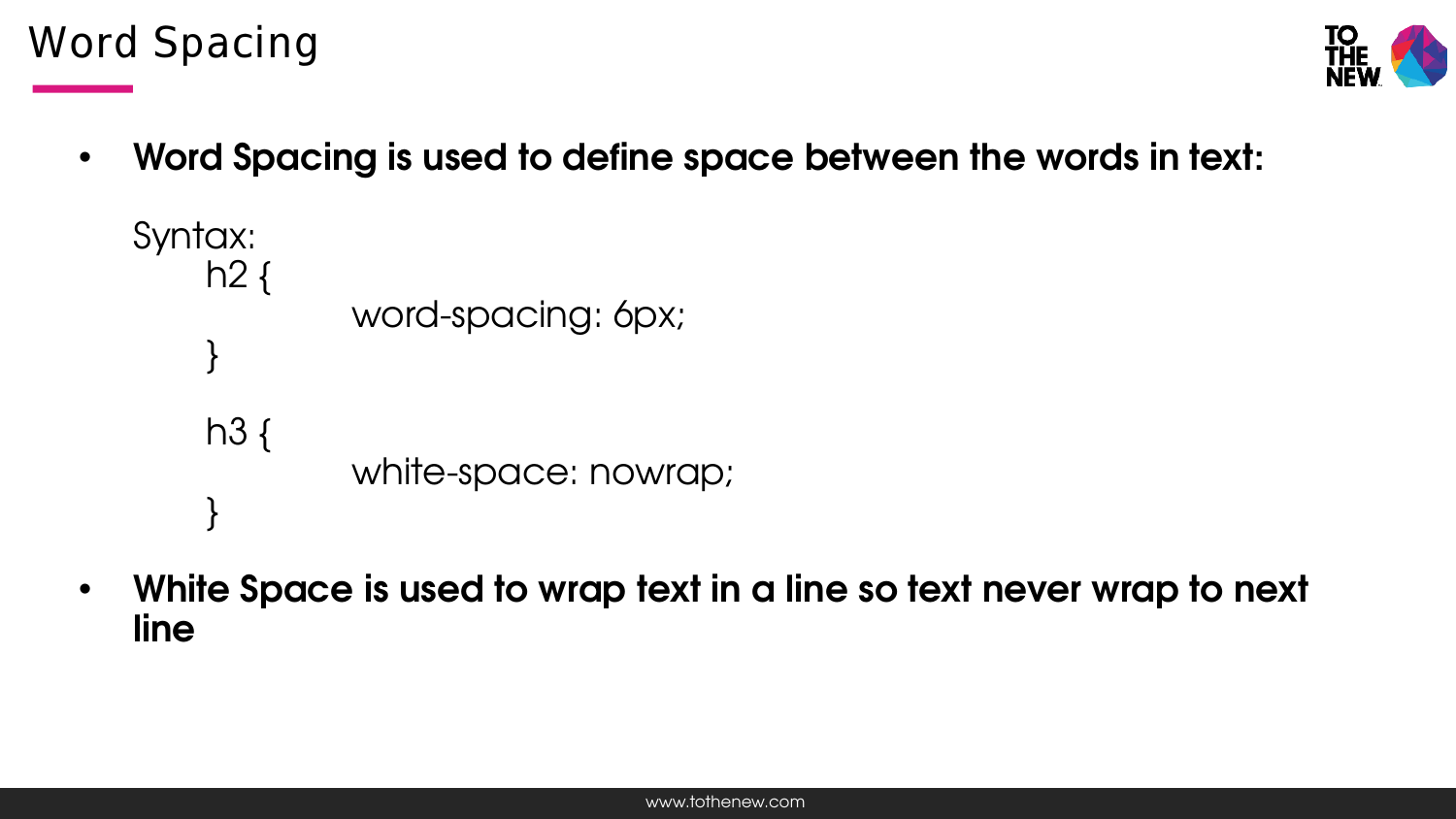

# Word Spacing
Word Spacing is used to define space between the words in text:

Syntax:
h2 {
	word-spacing: 6px;
}

h3 {
	white-space: nowrap;
}

White Space is used to wrap text in a line so text never wrap to next line